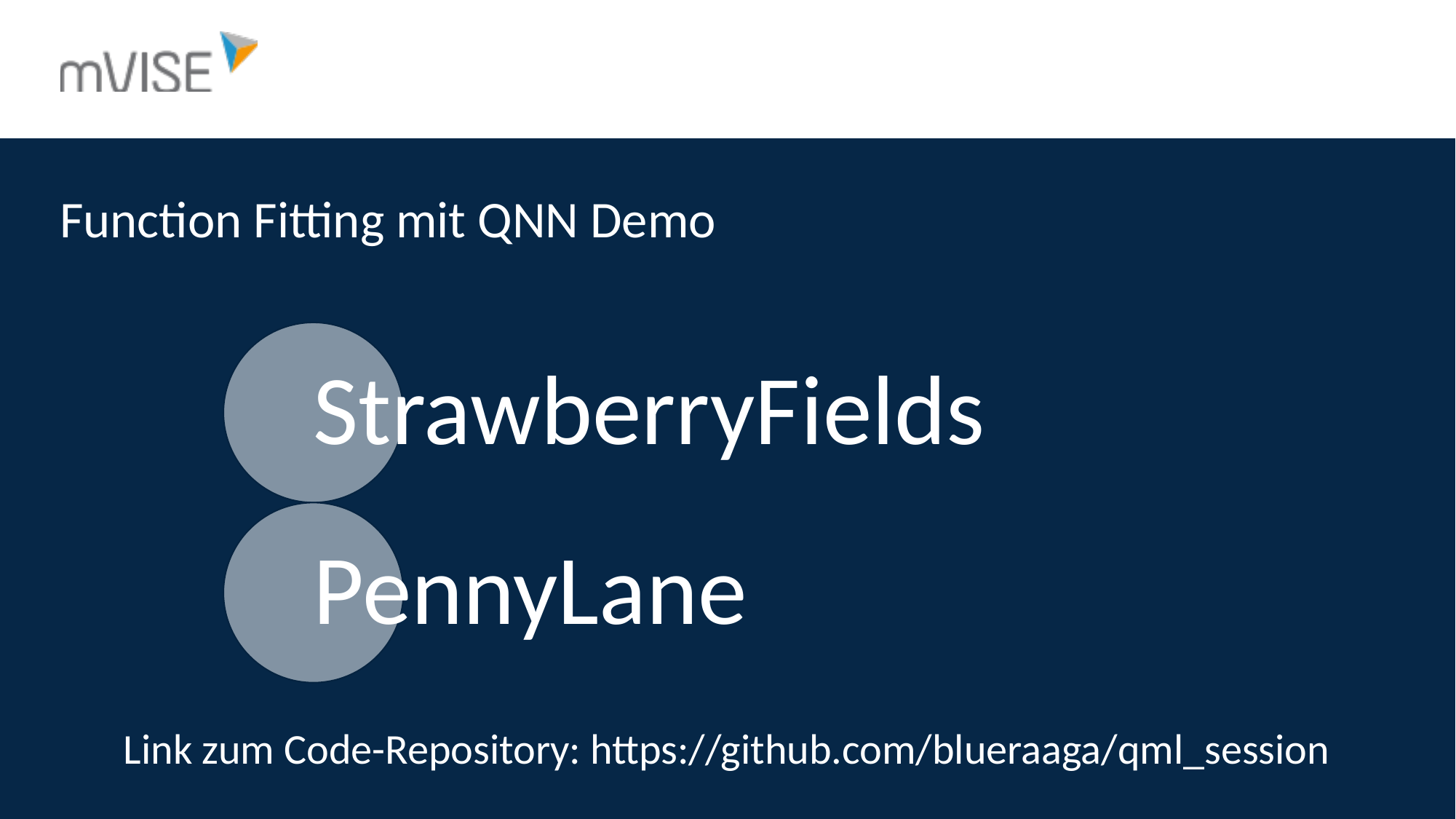

# Function Fitting mit QNN Demo
StrawberryFields
PennyLane
Link zum Code-Repository: https://github.com/blueraaga/qml_session